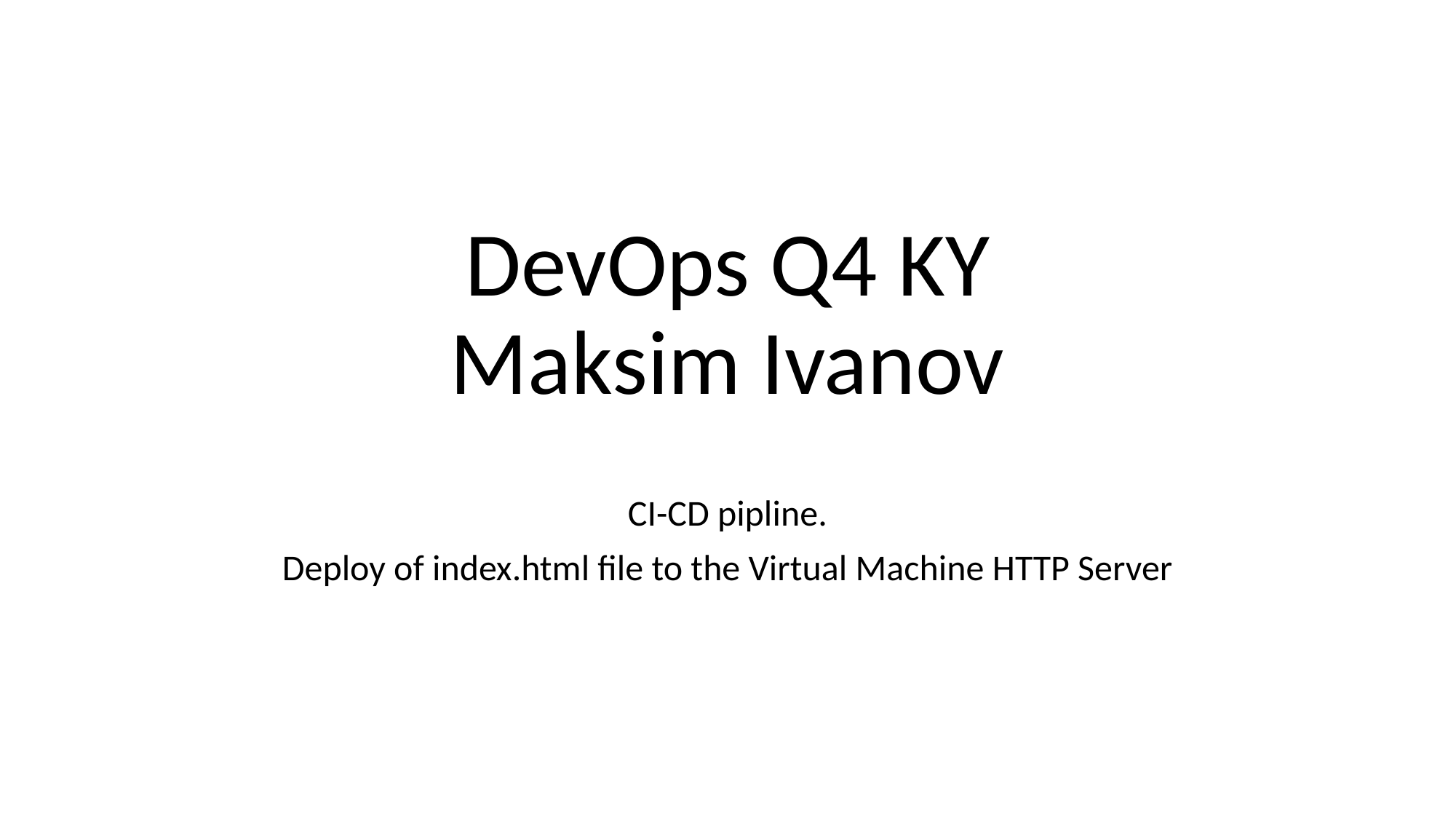

# DevOps Q4 KY Maksim Ivanov

CI-CD pipline.
Deploy of index.html file to the Virtual Machine HTTP Server